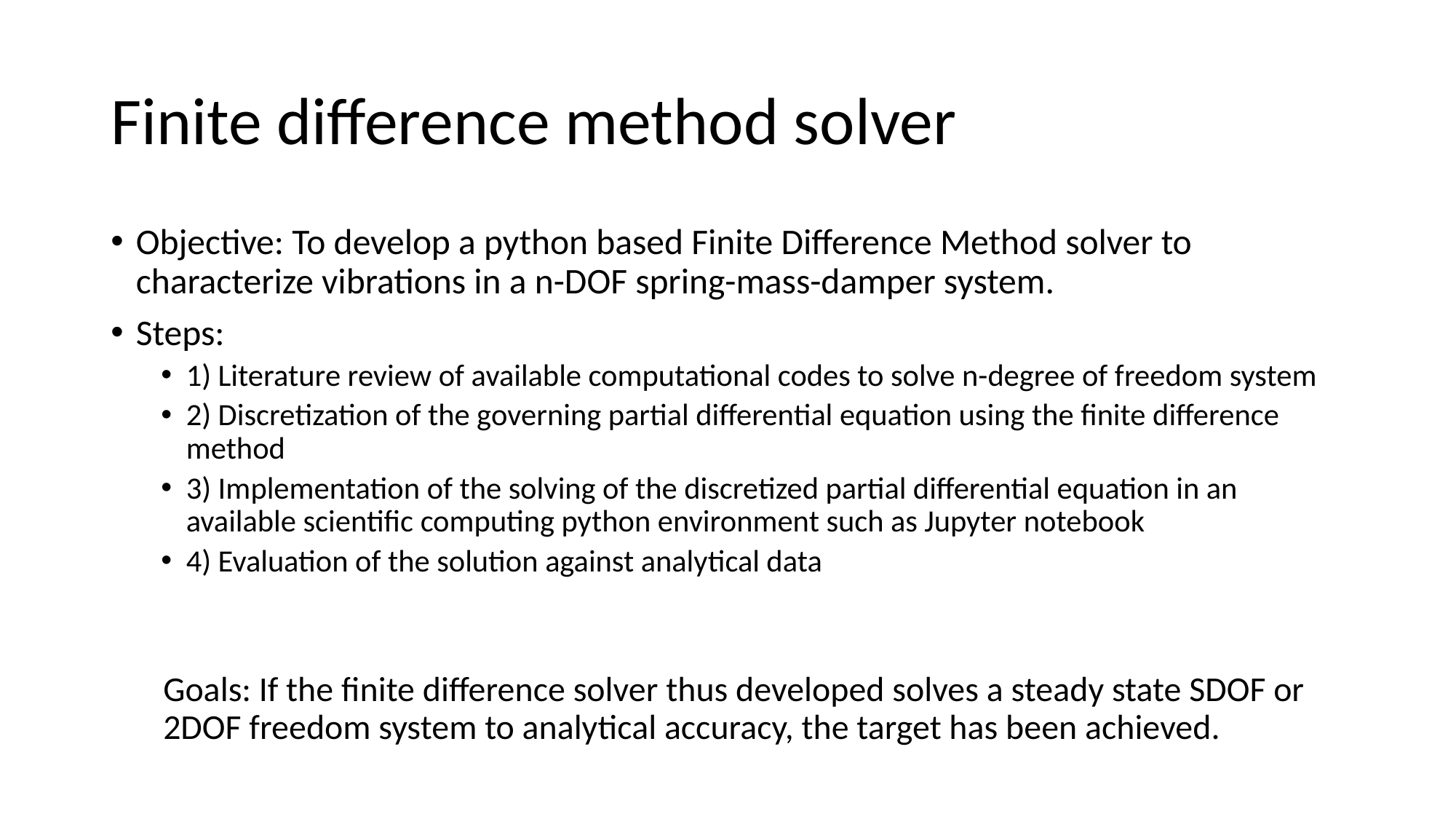

# Finite difference method solver
Objective: To develop a python based Finite Difference Method solver to characterize vibrations in a n-DOF spring-mass-damper system.
Steps:
1) Literature review of available computational codes to solve n-degree of freedom system
2) Discretization of the governing partial differential equation using the finite difference method
3) Implementation of the solving of the discretized partial differential equation in an available scientific computing python environment such as Jupyter notebook
4) Evaluation of the solution against analytical data

Goals: If the finite difference solver thus developed solves a steady state SDOF or 2DOF freedom system to analytical accuracy, the target has been achieved.